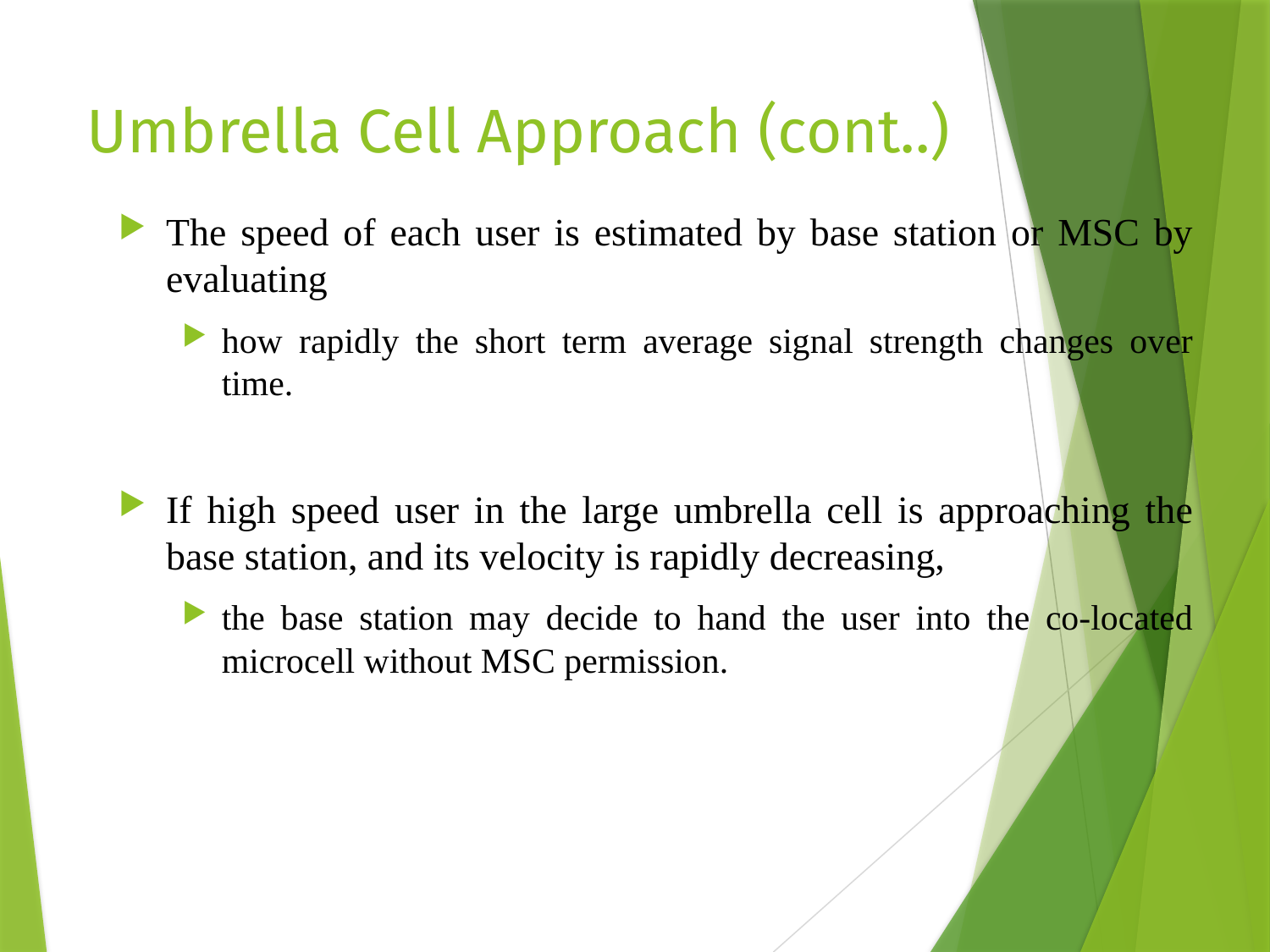

# Umbrella Cell Approach (cont..)
The speed of each user is estimated by base station or MSC by evaluating
how rapidly the short term average signal strength changes over time.

If high speed user in the large umbrella cell is approaching the base station, and its velocity is rapidly decreasing,
the base station may decide to hand the user into the co-located microcell without MSC permission.